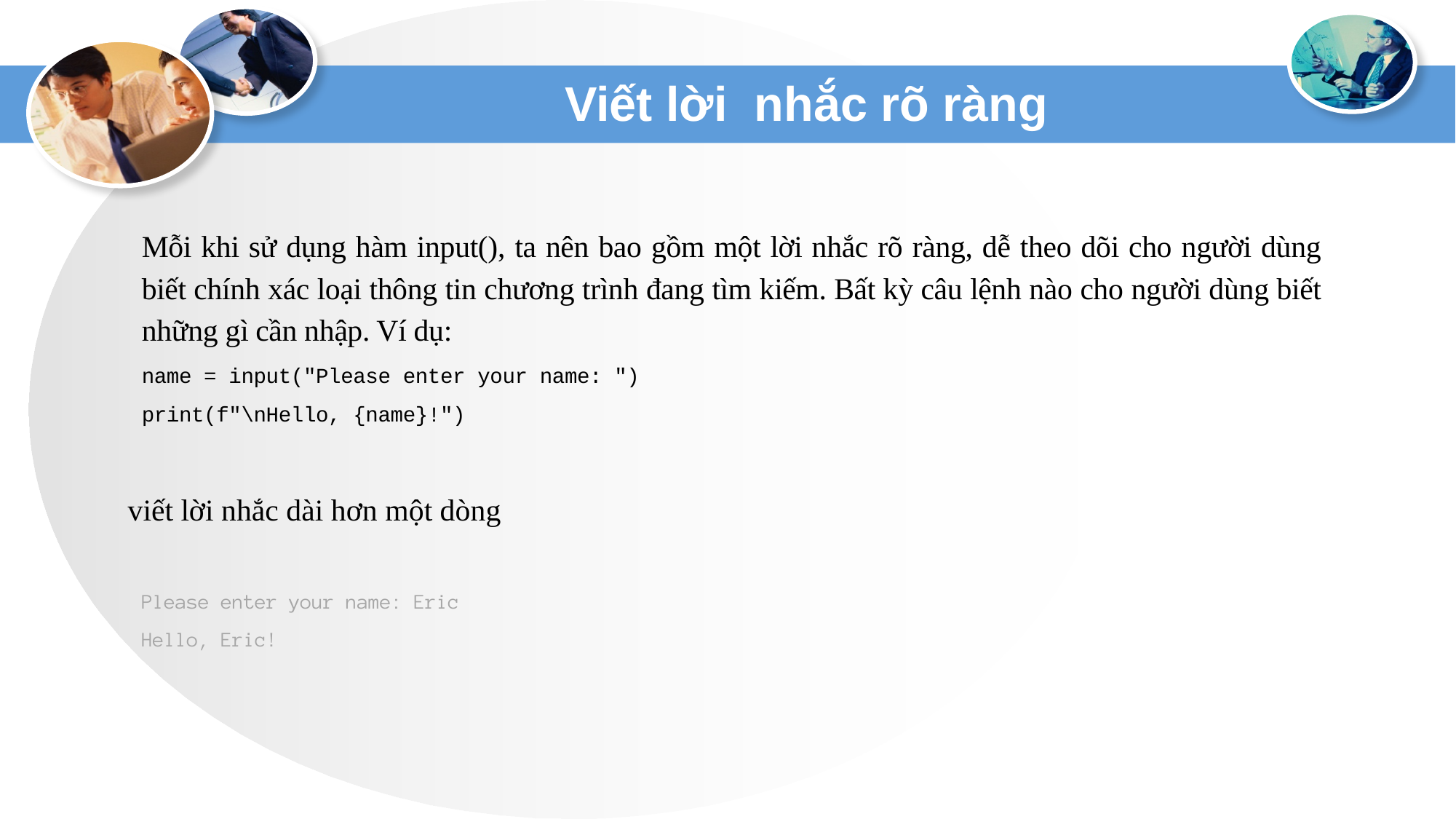

# Viết lời  nhắc rõ ràng
Mỗi khi sử dụng hàm input(), ta nên bao gồm một lời nhắc rõ ràng, dễ theo dõi cho người dùng biết chính xác loại thông tin chương trình đang tìm kiếm. Bất kỳ câu lệnh nào cho người dùng biết những gì cần nhập. Ví dụ:
name = input("Please enter your name: ")
print(f"\nHello, {name}!")
viết lời nhắc dài hơn một dòng
Please enter your name: Eric
Hello, Eric!